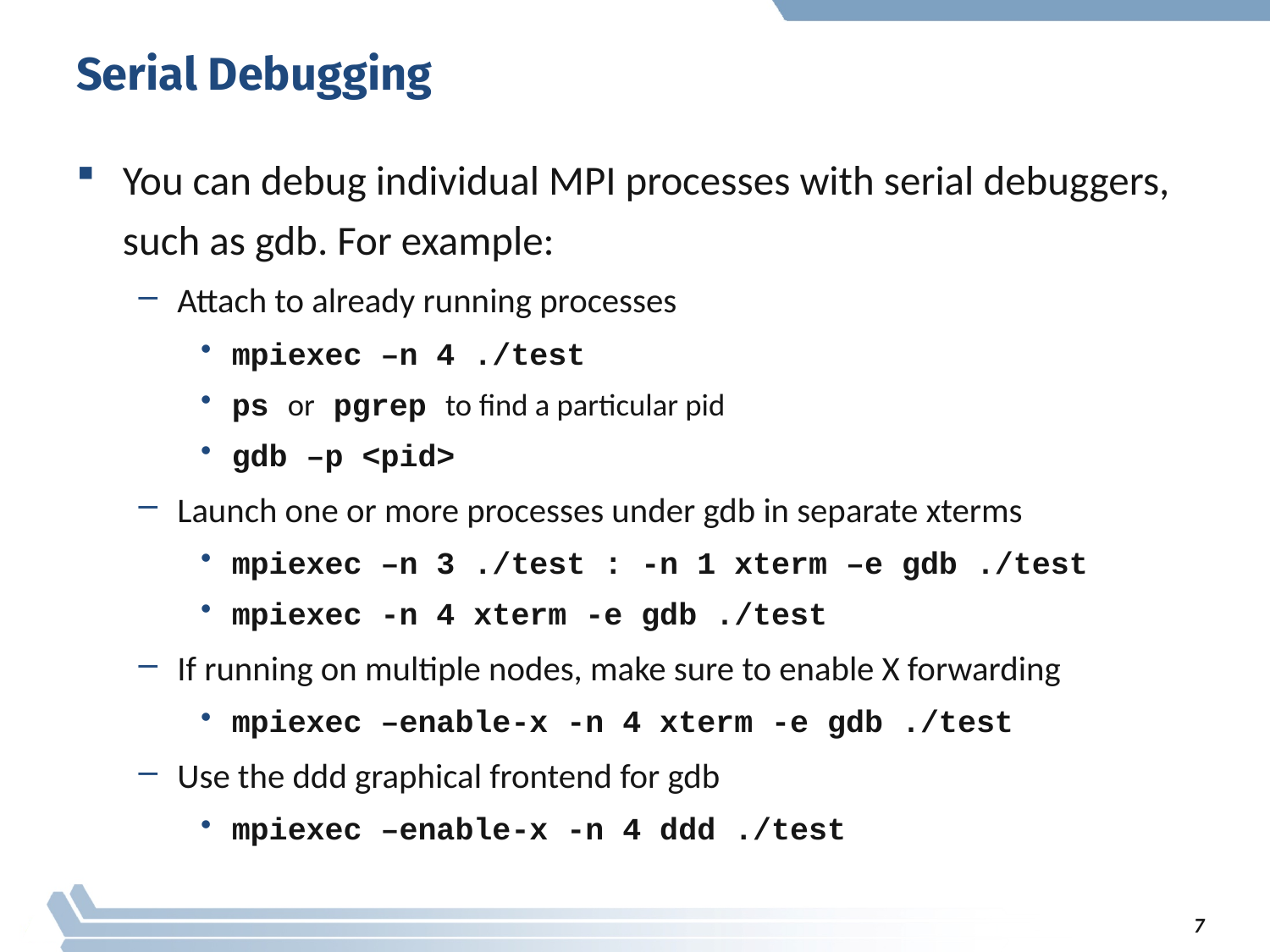

# Serial Debugging
You can debug individual MPI processes with serial debuggers, such as gdb. For example:
Attach to already running processes
mpiexec –n 4 ./test
ps or pgrep to find a particular pid
gdb –p <pid>
Launch one or more processes under gdb in separate xterms
mpiexec –n 3 ./test : -n 1 xterm –e gdb ./test
mpiexec -n 4 xterm -e gdb ./test
If running on multiple nodes, make sure to enable X forwarding
mpiexec –enable-x -n 4 xterm -e gdb ./test
Use the ddd graphical frontend for gdb
mpiexec –enable-x -n 4 ddd ./test
7